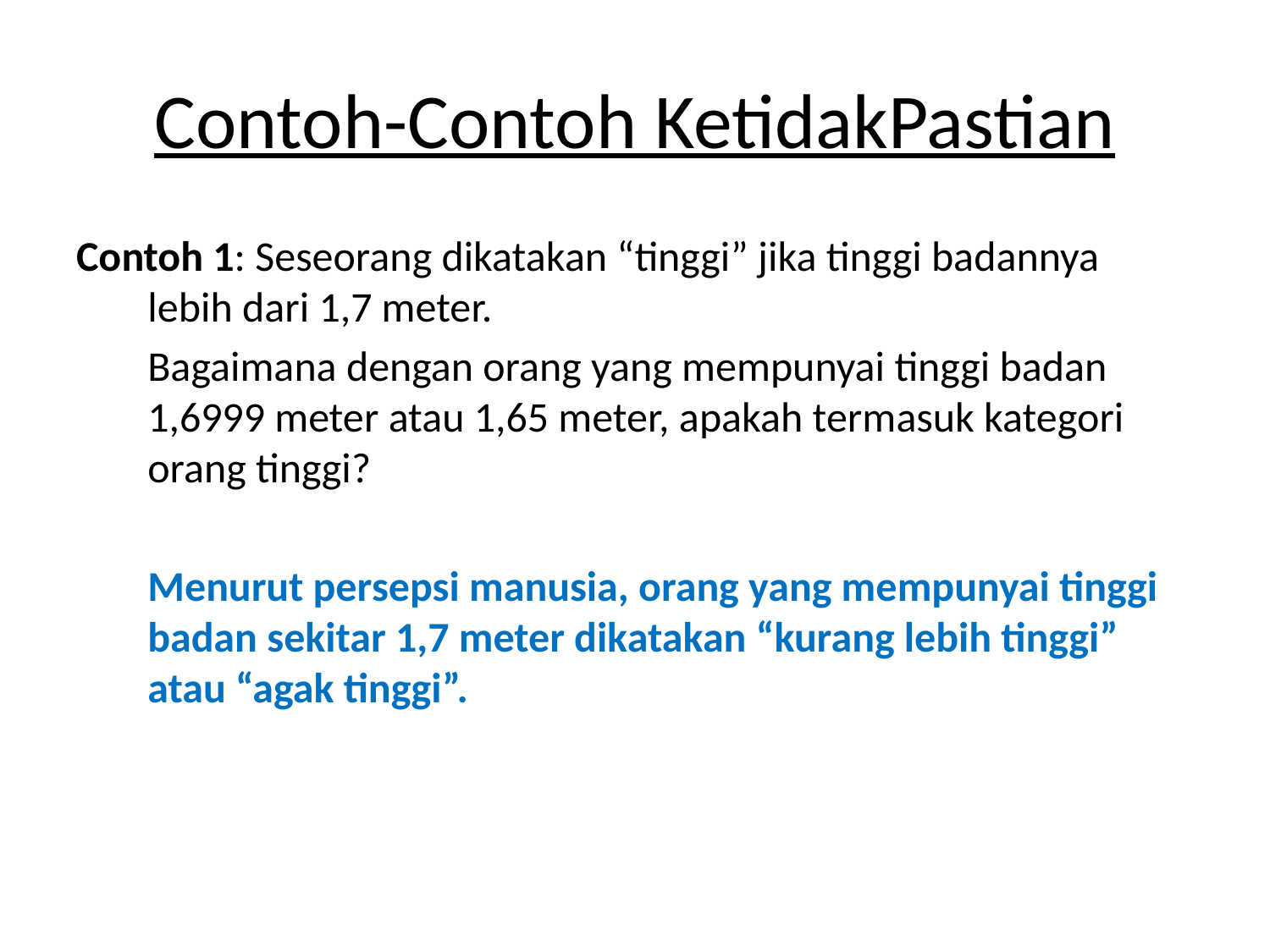

# Contoh-Contoh KetidakPastian
Contoh 1: Seseorang dikatakan “tinggi” jika tinggi badannya lebih dari 1,7 meter.
	Bagaimana dengan orang yang mempunyai tinggi badan 1,6999 meter atau 1,65 meter, apakah termasuk kategori orang tinggi?

	Menurut persepsi manusia, orang yang mempunyai tinggi badan sekitar 1,7 meter dikatakan “kurang lebih tinggi” atau “agak tinggi”.